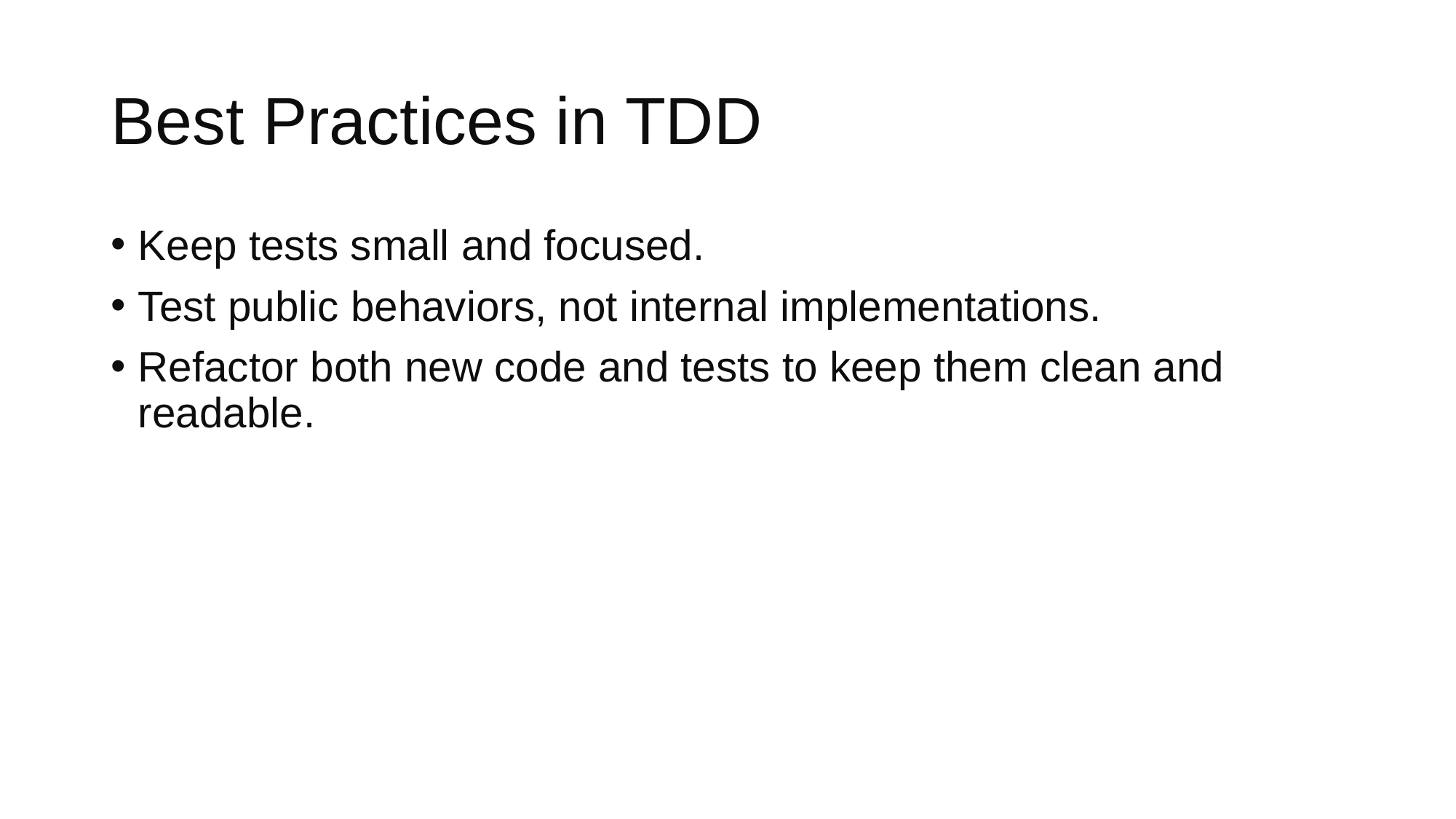

# Best Practices in TDD
Keep tests small and focused.
Test public behaviors, not internal implementations.
Refactor both new code and tests to keep them clean and readable.